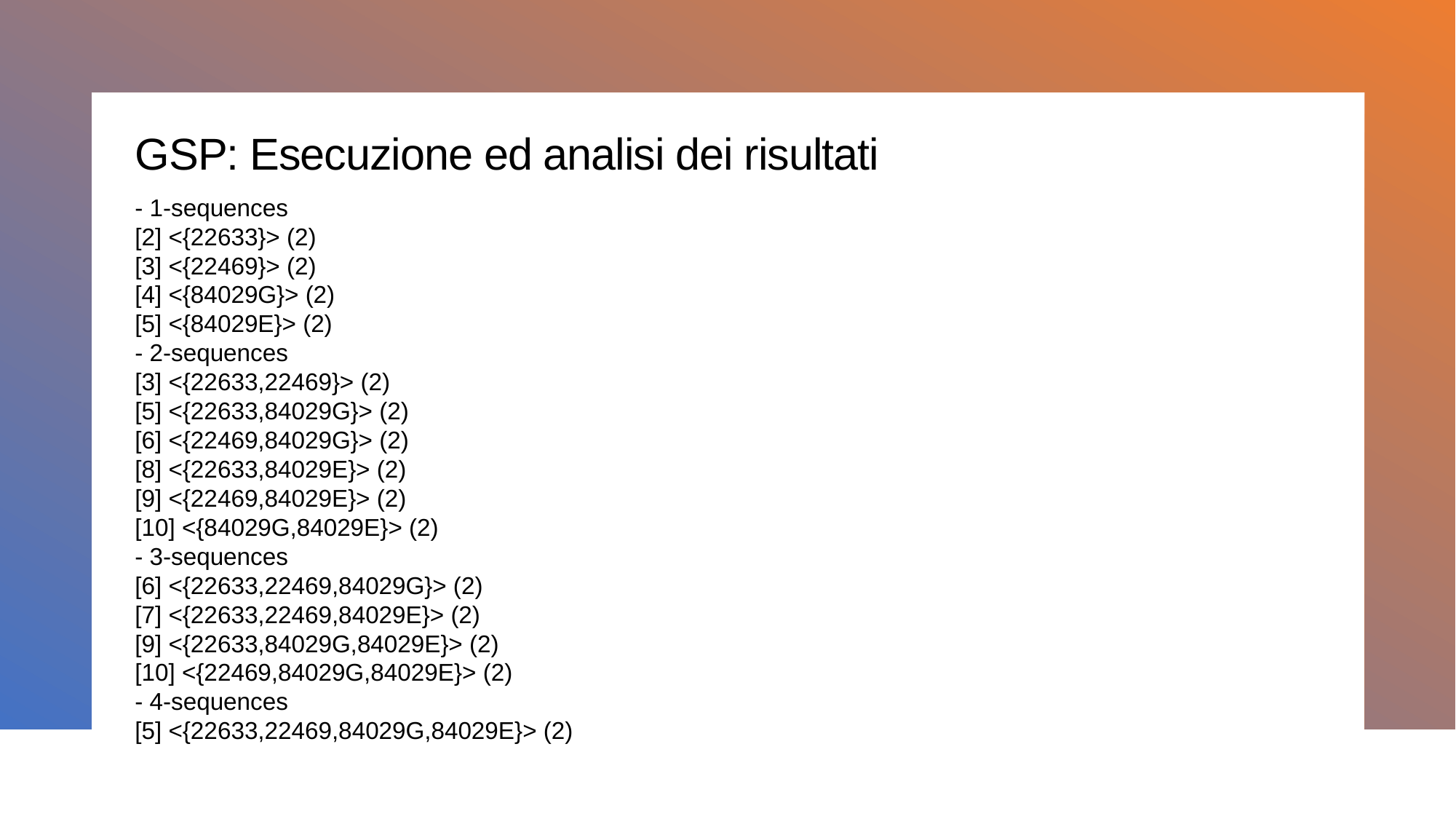

GSP: Esecuzione ed analisi dei risultati
- 1-sequences
[2] <{22633}> (2)
[3] <{22469}> (2)
[4] <{84029G}> (2)
[5] <{84029E}> (2)
- 2-sequences
[3] <{22633,22469}> (2)
[5] <{22633,84029G}> (2)
[6] <{22469,84029G}> (2)
[8] <{22633,84029E}> (2)
[9] <{22469,84029E}> (2)
[10] <{84029G,84029E}> (2)
- 3-sequences
[6] <{22633,22469,84029G}> (2)
[7] <{22633,22469,84029E}> (2)
[9] <{22633,84029G,84029E}> (2)
[10] <{22469,84029G,84029E}> (2)
- 4-sequences
[5] <{22633,22469,84029G,84029E}> (2)